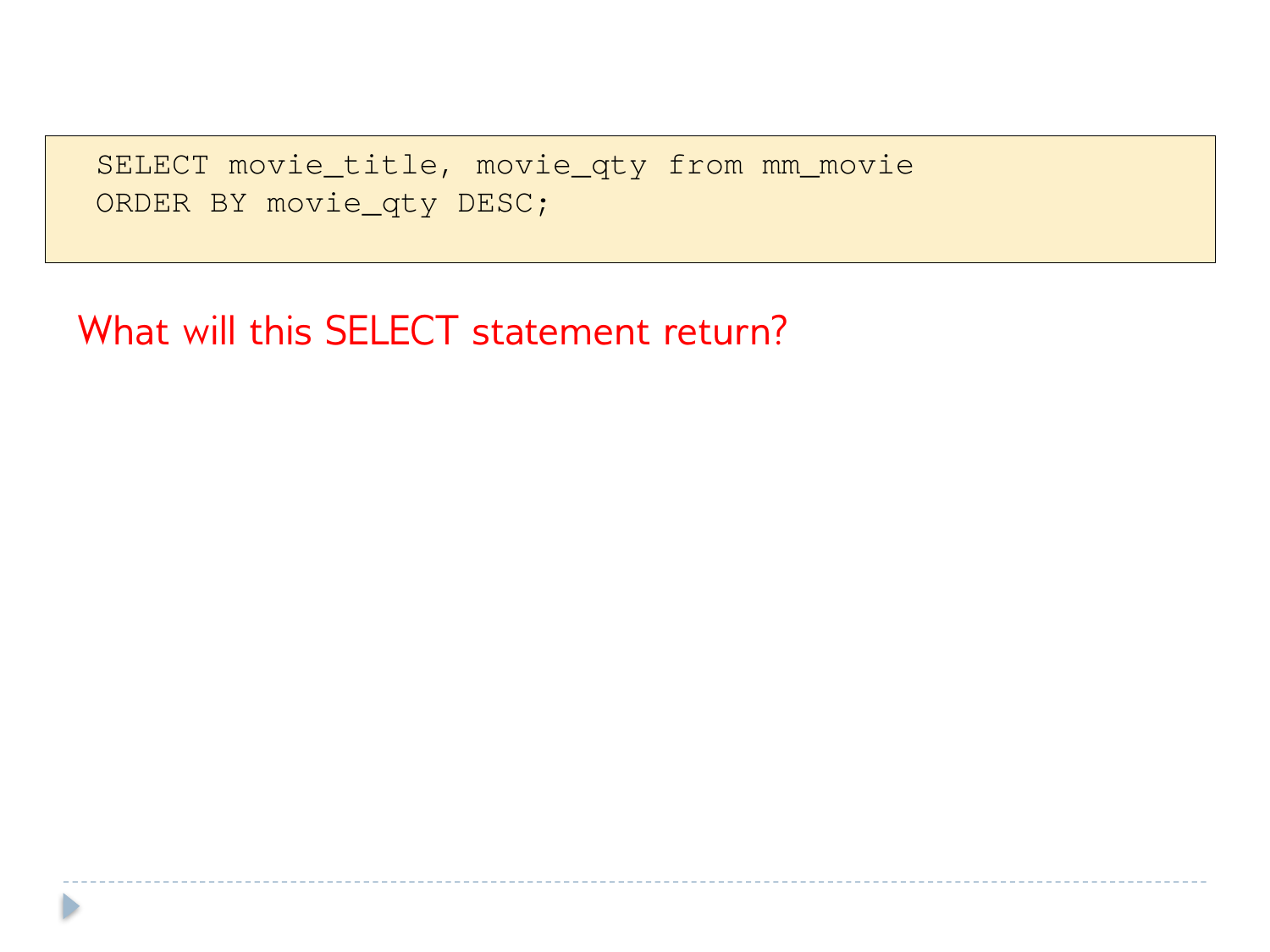

SELECT movie_title, movie_qty from mm_movie
ORDER BY movie_qty DESC;

What will this SELECT statement return?